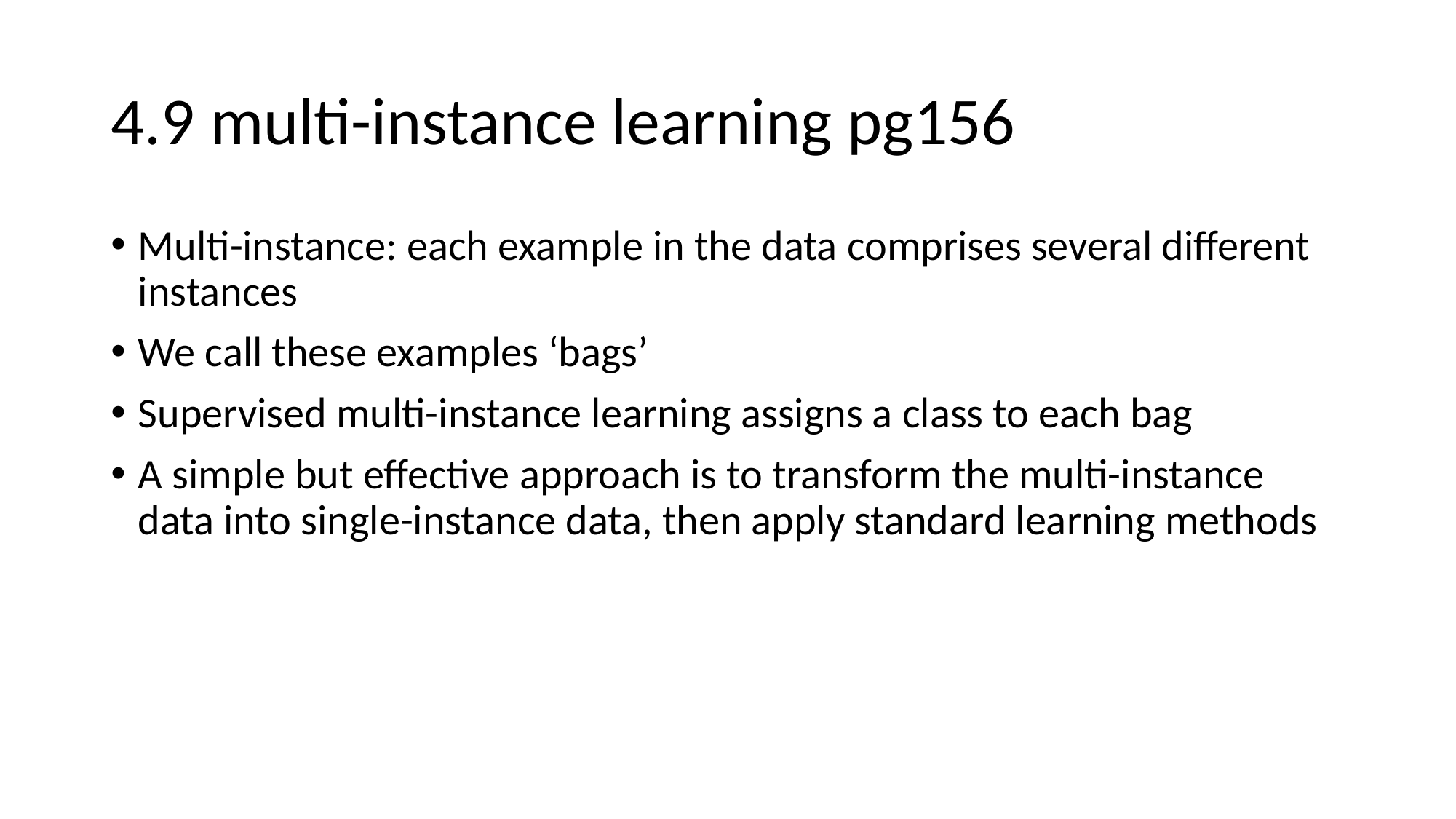

# 4.9 multi-instance learning pg156
Multi-instance: each example in the data comprises several different instances
We call these examples ‘bags’
Supervised multi-instance learning assigns a class to each bag
A simple but effective approach is to transform the multi-instance data into single-instance data, then apply standard learning methods